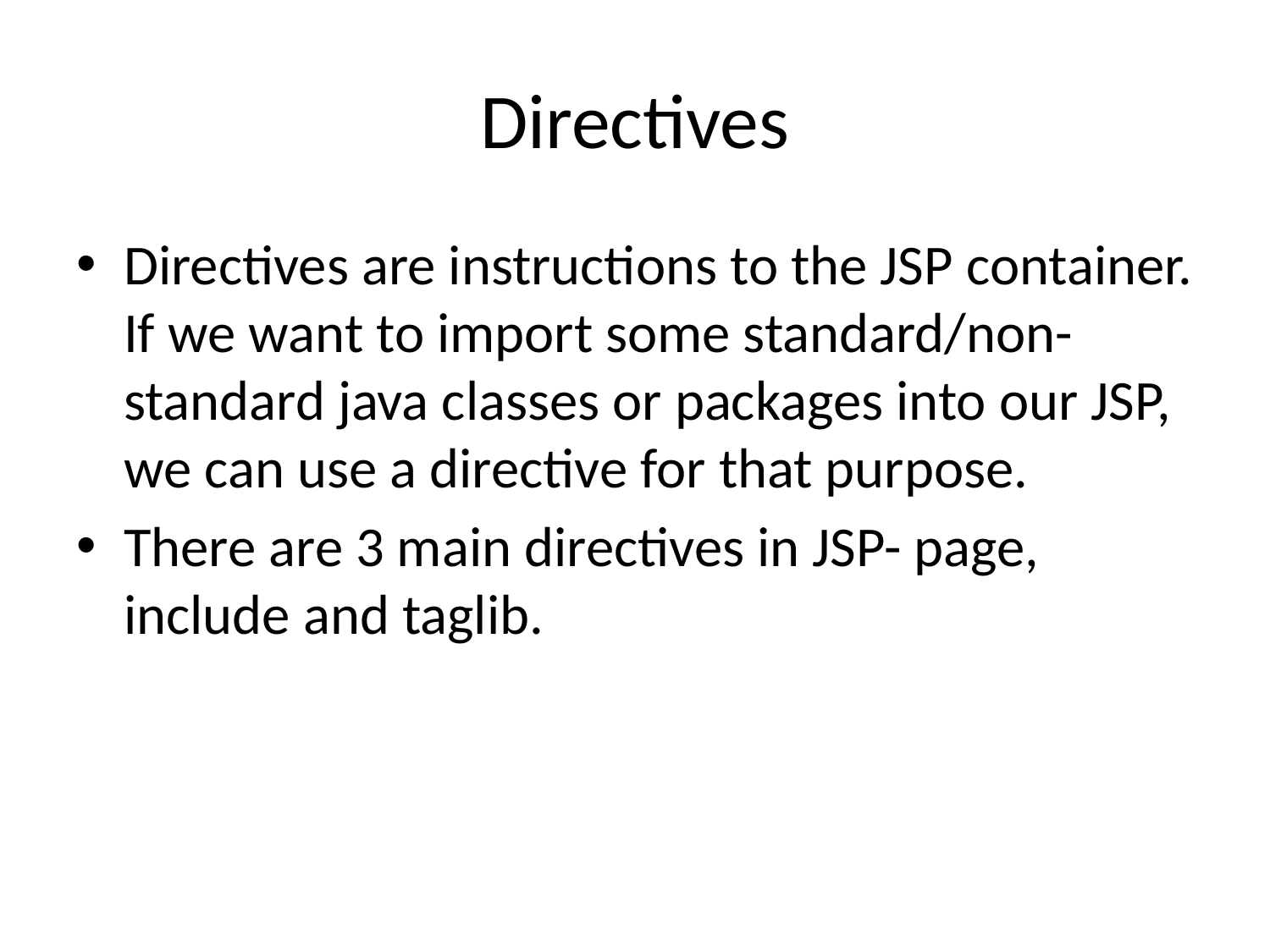

# Directives
Directives are instructions to the JSP container. If we want to import some standard/non-standard java classes or packages into our JSP, we can use a directive for that purpose.
There are 3 main directives in JSP- page, include and taglib.